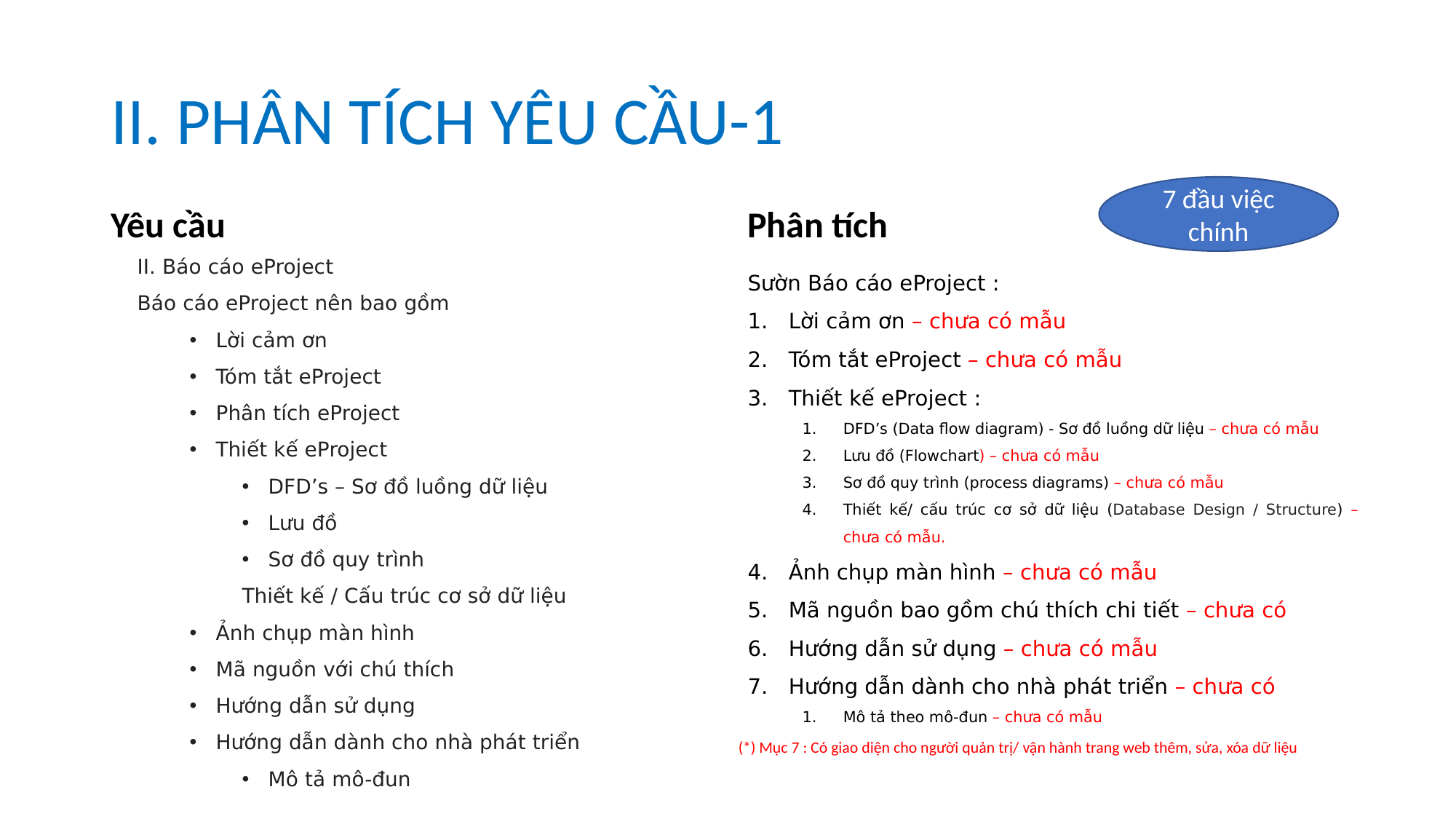

# II. PHÂN TÍCH YÊU CẦU-1
7 đầu việc chính
Yêu cầu
Phân tích
II. Báo cáo eProject
Báo cáo eProject nên bao gồm
Lời cảm ơn
Tóm tắt eProject
Phân tích eProject
Thiết kế eProject
DFD’s – Sơ đồ luồng dữ liệu
Lưu đồ
Sơ đồ quy trình
Thiết kế / Cấu trúc cơ sở dữ liệu
Ảnh chụp màn hình
Mã nguồn với chú thích
Hướng dẫn sử dụng
Hướng dẫn dành cho nhà phát triển
Mô tả mô-đun
Sườn Báo cáo eProject :
Lời cảm ơn – chưa có mẫu
Tóm tắt eProject – chưa có mẫu
Thiết kế eProject :
DFD’s (Data flow diagram) - Sơ đồ luồng dữ liệu – chưa có mẫu
Lưu đồ (Flowchart) – chưa có mẫu
Sơ đồ quy trình (process diagrams) – chưa có mẫu
Thiết kế/ cấu trúc cơ sở dữ liệu (Database Design / Structure) – chưa có mẫu.
Ảnh chụp màn hình – chưa có mẫu
Mã nguồn bao gồm chú thích chi tiết – chưa có
Hướng dẫn sử dụng – chưa có mẫu
Hướng dẫn dành cho nhà phát triển – chưa có
Mô tả theo mô-đun – chưa có mẫu
(*) Mục 7 : Có giao diện cho người quản trị/ vận hành trang web thêm, sửa, xóa dữ liệu